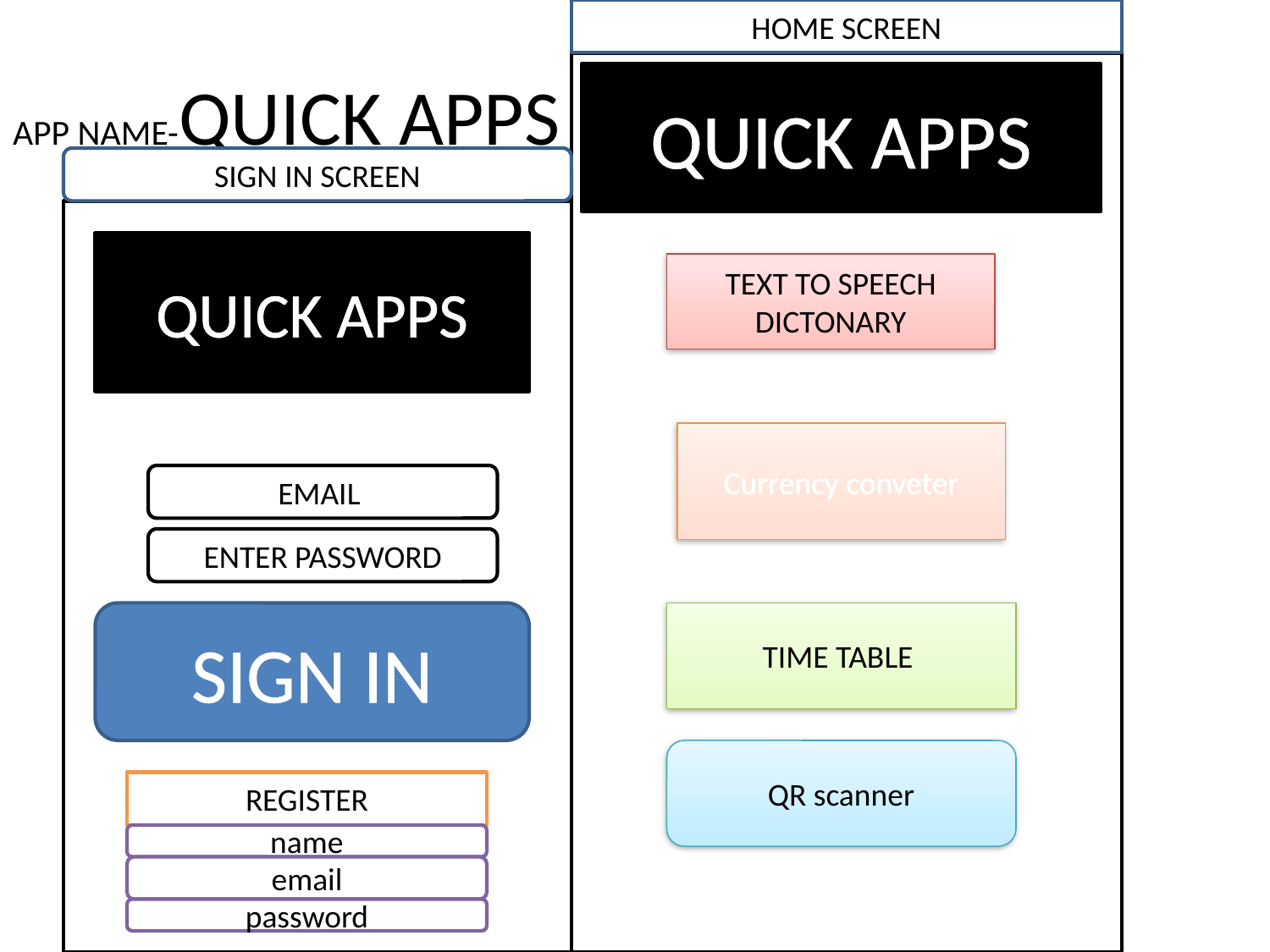

HOME SCREEN
# APP NAME-QUICK APPS

QUICK APPS
SIGN IN SCREEN

QUICK APPS
TEXT TO SPEECH DICTONARY
Currency conveter
EMAIL
ENTER PASSWORD
SIGN IN
TIME TABLE
QR scanner
REGISTER
name

email
password